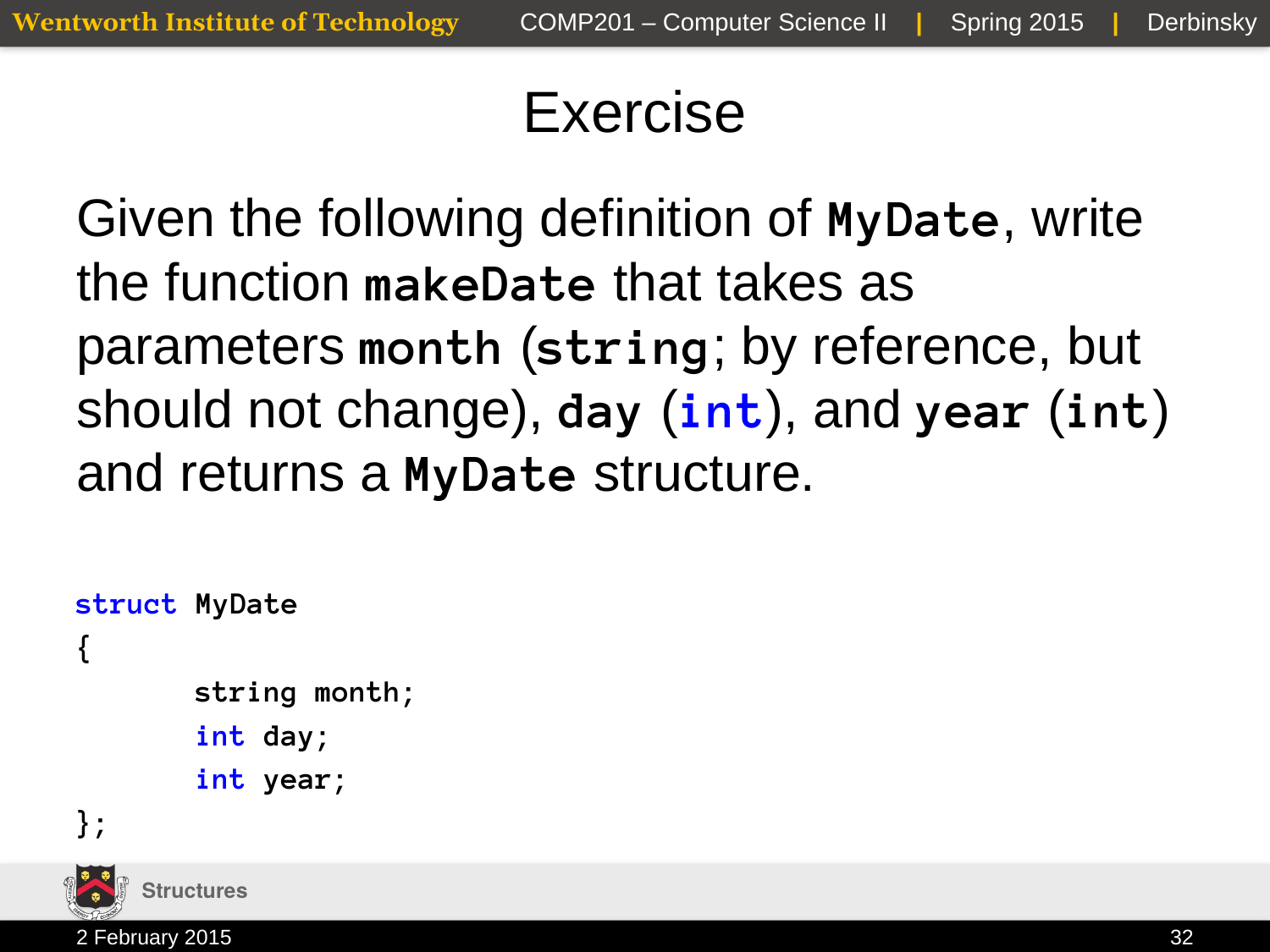

# Exercise
Given the following definition of MyDate, write the function makeDate that takes as parameters month (string; by reference, but should not change), day (int), and year (int) and returns a MyDate structure.

struct MyDate
{
	string month;
	int day;
	int year;
};

Structures
2 February 2015
32